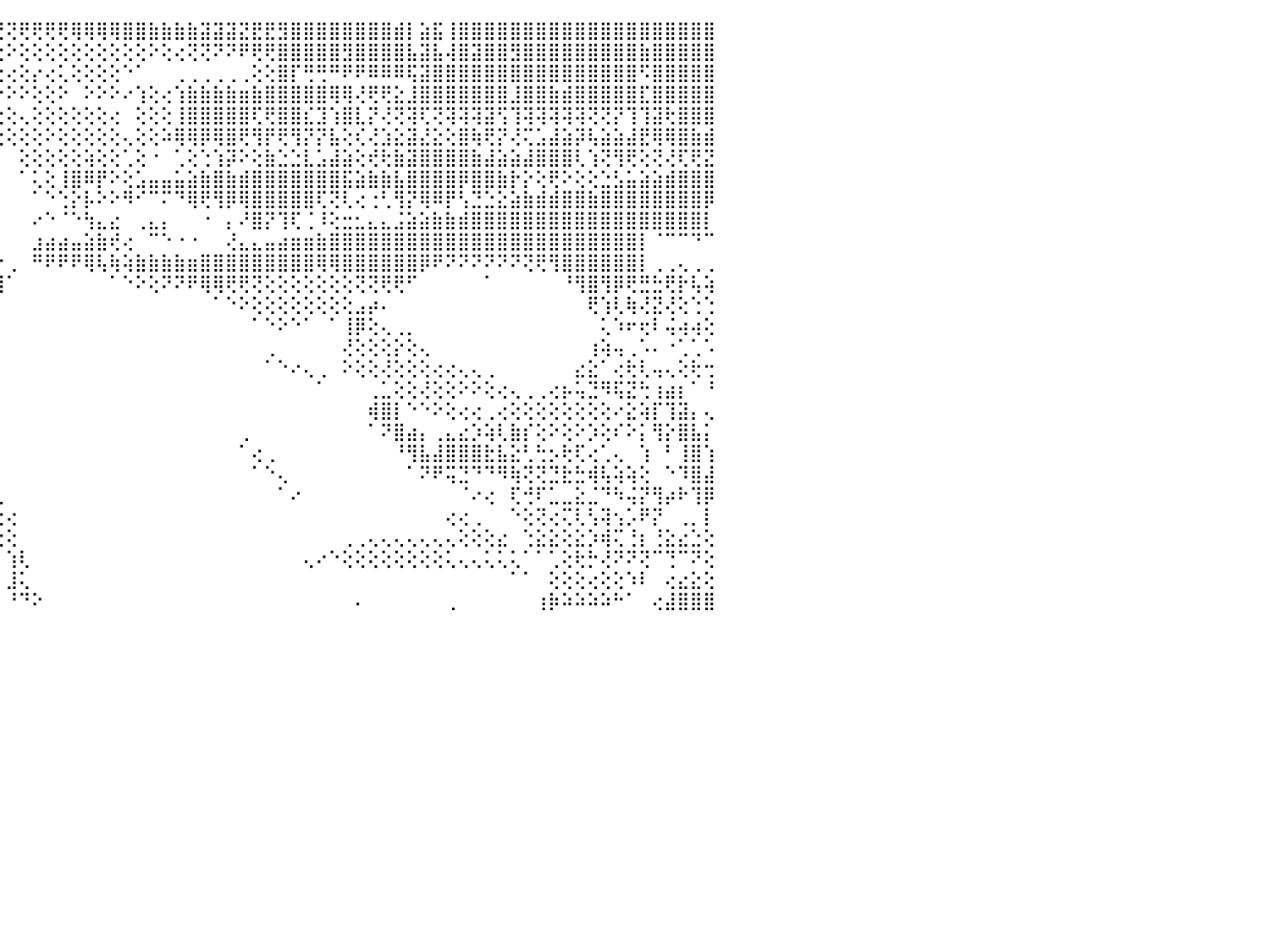

⢅⢅⢔⢔⢕⢕⢕⢕⢕⢕⢕⢕⢅⢅⢅⢄⠀⠀⠀⢕⣽⣿⣿⣿⣿⣿⣿⠑⠀⠕⢕⢸⡸⢿⡇⢕⢕⢕⢕⢕⢕⢜⢝⢝⢝⢝⢟⢟⢟⢟⢿⢿⢿⢿⣿⣿⣷⣷⣷⣷⣽⣽⣽⣝⣟⣟⣻⣿⣿⣿⣿⣿⣿⣿⣿⣾⡇⣵⣯⢸⣿⣿⣿⣿⣿⣿⣿⣿⣿⣿⣿⣿⣿⣿⣿⣿⣿⣿⣿⣿⠀
⢕⢕⢕⢑⢁⠁⠕⢕⠕⠕⠕⠕⠕⠕⠕⠕⠀⠀⠀⠁⣿⣿⣿⣿⣿⣿⣿⢔⠀⠀⢕⢜⡇⢟⢇⢕⢕⢕⢕⢕⢕⢕⢕⢕⢕⠕⢕⢕⢕⢕⢕⢕⢕⢕⢕⢕⠕⢕⢔⢝⢝⠝⠝⠟⢟⢟⣿⣿⣿⣿⣿⣻⣿⣿⣿⣿⣧⣽⣧⢼⣿⣽⣿⣿⣻⣿⣿⣿⣿⣿⣿⣿⣿⣿⣷⣿⣿⣿⣿⣿⠀
⢕⢕⢕⢕⢕⢕⠑⠀⠀⠀⠀⠀⠀⠀⠀⢔⠀⠀⠀⢀⣿⣿⣿⣿⣿⣿⣿⡇⢕⢕⢵⣧⣇⣷⢕⢕⢱⣵⢕⢕⢱⢕⢕⢕⢕⢔⢕⡔⢔⢅⢕⢕⢕⢕⠑⠁⠀⠀⢀⢀⢀⢀⢀⢀⢕⢕⣿⡏⢛⢛⠛⠟⠟⠿⠿⠿⢯⣽⣿⣿⣿⣿⣿⣿⣿⣿⣿⣿⣿⣿⣿⣿⣿⣿⠫⣿⣿⣿⣿⣿⠀
⠁⢕⢸⣧⣇⡕⢕⠀⢀⢀⢀⢄⢔⢔⢔⢕⢄⢕⢔⢜⢿⣿⣿⣿⣿⣿⣿⡇⢕⢕⢜⢝⢳⠟⠕⢕⢜⢟⢜⢕⢕⢕⢕⠕⠕⠕⠕⢕⢕⠕⠀⠕⠕⠕⠔⢱⢕⢔⢱⣷⣷⣷⣷⣶⣷⣿⣿⣿⣿⣿⢿⢿⢜⢟⢟⣕⣸⣿⣿⣿⣿⣿⣿⣿⣸⣿⣿⣷⣾⣿⣿⣿⣿⣿⣏⣿⣿⣿⣿⣿⠀
⣦⡕⢻⣿⣿⡟⢕⠀⠁⠁⠑⢁⣁⣩⣥⡕⢕⢕⢕⠀⢘⣿⣿⣿⣿⣿⣿⣇⢕⢕⠑⠁⠀⠀⠀⠀⠁⠁⠑⠑⠕⠕⢕⢕⢕⢕⢄⢕⢕⢕⢕⢕⢕⢔⠀⢕⢕⢕⢸⣿⣿⣿⣿⣿⢏⢟⣿⣿⣎⣹⢱⣿⣇⡝⢜⢝⢽⢏⢝⢽⢽⢽⣽⢫⢹⢽⢽⢽⢽⢽⢝⢝⡝⢹⢹⣽⢗⣿⣿⣿⠀
⠁⢕⢔⢽⢿⡇⢕⢔⢕⠀⢕⢕⣿⢻⡏⣿⢕⢕⢕⢔⢕⢹⢜⣿⣿⣿⣿⡟⠑⠀⠀⠀⠀⠀⠀⠀⠀⠀⠀⠀⠀⠀⠁⠁⢕⢕⢕⢕⠕⢕⢕⢕⢕⢕⢄⢕⢕⠵⢿⢿⡿⢿⣿⢟⢻⡟⢟⢻⡝⡝⣧⢕⢎⢜⣱⣕⣽⣜⣕⢕⣿⢷⢟⡝⢜⢍⣡⣼⣵⡽⢧⣵⣵⣼⣟⢿⢿⣿⣷⣾⠀
⠀⠑⢕⢕⣴⣵⣧⢕⠁⠀⢕⢕⢻⢸⡇⢿⢕⢕⢕⢕⠑⢕⢕⢸⣿⣿⡏⠁⠀⠀⠀⠀⠀⠀⠀⠀⠀⠀⠀⠀⠀⠀⠀⠀⠁⠀⢕⢕⢕⢕⢕⢵⢕⢕⢁⢕⠐⠀⢁⢕⢑⢱⡽⠕⢕⣷⣑⣑⣇⣡⣼⣵⢕⢞⢗⣷⣽⣿⣿⣿⣿⣷⣼⣵⣵⣼⣿⣿⣿⢇⢱⢝⢻⢟⢕⢝⢜⢏⢟⣝⠀
⠵⠤⠵⢑⢟⢏⢝⢕⠀⢔⢕⢱⠕⠑⠑⢑⢕⢕⢕⢕⠀⢑⢕⢹⣿⣿⢕⠀⠀⠀⢔⠀⠀⠀⠀⠀⠀⠀⠀⠀⠀⠀⠀⠀⠀⠀⠁⢅⢕⢸⣿⠿⡟⠕⢕⣡⣤⣤⣥⣵⣷⣿⣷⣾⣿⣿⣿⣿⣿⣿⣿⣯⣵⣷⣷⣧⣿⣿⣿⣿⡿⣿⣿⣷⡗⡕⢕⢟⠕⢕⢕⣑⣣⣥⣵⣵⣾⣿⣿⣿⠀
⠀⠀⠀⠀⠑⢕⢕⢕⠕⠑⢑⣕⢄⢕⢕⢕⢕⢕⢕⠑⠁⢰⣶⣹⣿⣿⡕⠀⢀⣠⣕⣄⣔⢄⢀⠀⠀⠀⠀⠀⠀⠀⠀⠀⠀⠀⠀⠁⠑⢑⡕⡧⠕⠕⠻⠊⠉⠍⠙⢿⢟⢻⡿⢿⣿⣿⣿⣿⣿⢏⢝⢇⢔⢐⢃⢻⡝⢿⠿⡟⢣⣙⣑⣕⣵⣷⣾⣾⣿⣿⣷⣿⣿⣿⣿⣿⣿⣿⣿⡿⠀
⣷⣷⣿⣷⣵⣶⡇⢕⢕⡄⢸⢟⢇⢑⢑⢑⠁⠔⠑⠔⠄⢜⣿⡣⣿⣿⣷⢻⢏⢝⢝⣻⣿⣿⣿⣧⢔⠀⠀⢀⢄⢔⣄⠀⠀⠀⠀⠔⠑⠈⠑⢳⣄⣔⠀⢀⣄⡄⠀⠀⠐⠀⡄⠜⣿⡝⢹⢏⢈⠸⢕⣒⣂⣄⣄⣨⣵⣵⣷⣷⣾⣿⣿⣿⣿⣿⣿⣿⣿⣿⣿⣿⣿⣿⣿⣿⣿⣿⣿⡇⠀
⣿⣿⣿⣿⣿⣿⡧⢕⢐⠀⠎⠉⢝⡵⠁⠓⠛⠀⠐⠀⠀⠑⢑⠕⢜⠝⠝⢕⣵⣕⡟⣟⣽⣿⣿⣿⡕⢀⣰⣵⢱⣽⣿⢀⠀⠀⠀⣰⣴⣴⣤⣵⣷⢞⢔⠀⠉⠑⠐⠐⠀⠀⢜⣄⣄⣤⣴⣶⣶⣷⣿⣿⣿⣿⣿⣿⣿⣿⣿⣿⣿⣿⣿⣿⣿⣿⣿⣿⣿⣿⣿⣿⣿⣿⡇⠈⠉⠉⠙⠉⠀
⠅⠅⠠⠄⠐⠐⢔⢕⢕⢔⢔⢔⢔⢕⢐⢀⢔⢄⢀⢀⢔⢗⢺⠿⣿⣜⡑⢜⣿⣿⣿⣿⣿⣿⣿⣿⡗⢱⣿⣿⡿⢟⢣⣵⡔⢀⠀⠛⠟⠟⠟⢿⢧⢷⢵⣷⣷⣷⣷⣶⣿⣿⣿⣿⣿⣿⣿⣿⣿⢿⢿⣿⣿⣿⣿⣿⣿⡿⠟⠝⠝⠝⠝⠝⠝⢝⢟⢻⣿⣿⣿⣿⣿⣿⡇⢀⢀⢄⢀⢀⠀
⠀⠀⠀⢀⢀⢀⢜⡳⣿⣿⣷⣷⣷⣷⣷⣷⣦⣽⣽⣽⣕⡕⢑⠒⠒⠕⠍⢝⢿⢟⢟⣿⣿⣿⣿⣿⣿⣿⣿⢇⢥⣾⣿⣿⣿⠁⠀⠀⠀⠀⠀⠀⠀⠁⠑⠕⢕⠝⠝⠟⢿⢿⢟⢟⢝⢕⢕⢕⢕⢕⢕⢕⢝⢝⢟⢟⠋⠀⠀⠀⠀⠀⠁⠀⠀⠀⠀⠀⠘⢻⣿⢻⡿⢟⣛⣓⢟⡗⢧⢵⠀
⣕⣕⣱⣵⣵⣱⣵⣥⣼⣯⣯⣿⣿⣿⣿⣿⣿⡽⢿⢿⢏⢝⢕⢅⠅⣑⣵⣷⣳⣞⡻⢟⣟⡿⢿⢟⢟⢍⢕⢕⢿⣿⣿⣿⡇⠀⠀⠀⠀⠀⠀⠀⠀⠀⠀⠀⠀⠀⠀⠀⠀⠁⠑⠕⢕⢕⢕⢕⢕⢕⢕⢕⣠⡴⠄⠀⠀⠀⠀⠀⠀⠀⠀⠀⠀⠀⠀⠀⠀⠀⢟⢱⢇⢷⢜⣝⢜⢕⢑⢑⠀
⣿⣿⣿⣿⣿⣿⣿⣿⣿⣿⣿⣿⣿⣿⣿⣿⣿⣷⣷⣷⣷⣵⣵⣷⣿⣿⣿⣿⣿⣿⣿⣝⣻⣿⡕⢕⢕⢕⢕⢱⣾⣿⣿⡟⠁⠀⠀⠀⠀⠀⠀⠀⠀⠀⠀⠀⠀⠀⠀⠀⠀⠀⠀⠀⠁⠑⠕⠑⠁⠀⠁⢸⡿⢕⢄⢀⡀⠀⠀⠀⠀⠀⠀⠀⠀⠀⠀⠀⠀⠀⠀⢅⠱⠖⢖⠇⢬⢴⢴⢕⠀
⣿⣿⣿⣿⣿⣿⣿⣿⣿⣿⣿⣿⣿⣿⣿⣿⣿⣿⣿⣿⣿⣿⣿⣿⣿⣿⣿⣿⣿⣿⣿⣿⣯⣝⣱⣵⣷⡇⠑⠘⢝⢿⣿⠇⠀⠀⠀⠀⠀⠀⠀⠀⠀⠀⠀⠀⠀⠀⠀⠀⠀⠀⠀⠀⠀⢀⠀⠀⠀⠀⠀⢜⢕⢕⢕⡕⢕⢄⠀⠀⠀⠀⠀⠀⠀⠀⠀⠀⠀⠀⢰⢵⢤⢀⠡⠄⠐⢁⢁⠡⠀
⣿⣿⣿⣿⣿⣿⣿⣿⣿⣿⣿⣿⣿⣿⣿⣿⣿⣿⣿⣿⣿⣿⣿⣿⣿⣿⣿⣿⣿⣿⣿⣿⣿⣿⣿⣿⡟⠀⠀⠀⢅⢕⢕⠀⠀⠀⠀⠀⠀⠀⠀⠀⠀⠀⠀⠀⠀⠀⠀⠀⠀⠀⠀⠀⠀⠁⠑⠔⢄⢀⠀⠕⢕⢕⢜⢕⢕⢕⢔⢔⢄⢄⢀⠀⠀⠀⠀⠀⠀⣔⣕⠁⢔⢗⢇⢤⢄⢕⢗⢒⠀
⣿⣿⣿⣿⣿⣿⣿⣿⣿⣿⣿⣿⢻⢿⢽⢻⣿⣿⣿⣿⣿⣿⣿⣿⣿⣿⣿⣿⣿⣿⣿⣿⣿⣿⣿⣿⠁⠀⠀⠀⣵⣵⣵⢀⠀⠀⠀⠀⠀⠀⠀⠀⠀⠀⠀⠀⠀⠀⠀⠀⠀⠀⠀⠀⠀⠀⠀⠀⠀⠁⠀⠀⠀⢀⣁⢕⢕⢜⢕⢕⠕⠕⢕⢔⢄⢀⢀⢔⡦⢥⣙⠻⢯⣝⢓⢰⣴⡆⠁⠘⠀
⣿⣿⣿⣿⣿⣿⣿⣿⣿⣿⣿⣿⢕⠕⠅⢕⢜⢻⣿⣿⣿⣿⣿⣿⣿⣿⣿⣿⣿⣿⣿⣿⣿⣿⣿⡇⠀⠀⠀⠀⢿⣿⣿⠀⠀⠀⠀⠀⠀⠀⠀⠀⠀⠀⠀⠀⠀⠀⠀⠀⠀⠀⠀⠀⠀⠀⠀⠀⠀⠀⠀⠀⠀⢾⣿⡇⠑⠑⠕⢕⢔⢔⢀⢔⢕⢕⢕⢕⢕⢕⢕⢕⠔⣕⢵⡏⢹⣽⡄⢄⠀
⣿⣿⣿⣿⣿⣿⣿⣿⣿⣿⣿⣿⡕⠑⠀⠕⢕⢕⠹⣿⣿⣿⣿⣿⣿⣿⣿⣿⣿⣿⣿⣿⣿⠟⠋⠁⠀⠀⠀⠀⢸⣿⣿⣧⠀⠀⠀⠀⠀⠀⠀⠀⠀⠀⠀⠀⠀⠀⠀⠀⠀⠀⠀⢀⠀⠀⠀⠀⠀⠀⠀⠀⠀⠁⠝⣿⣴⡄⢀⣄⣔⡱⢵⢇⣷⡎⢕⠕⢕⠕⡱⢕⠎⠕⡅⢻⡕⣿⣧⡅⠀
⣿⣿⣿⣿⣿⣿⣿⣿⣿⣿⣿⣿⣷⡅⠀⠀⠕⠁⠀⠜⣿⣿⣿⣿⣿⣿⣿⣿⣿⣿⣿⣿⣇⠀⠀⠀⠀⠀⠀⠀⠘⢛⢙⣡⠀⠀⠀⠀⠀⠀⠀⠀⠀⠀⠀⠀⠀⠀⠀⠀⠀⠀⠀⠁⢔⢀⠀⠀⠀⠀⠀⠀⠀⠀⠀⠘⢻⣧⣼⣿⣿⣿⣗⣧⣕⢃⢓⡢⢗⢏⢔⢁⢄⠀⢱⠀⠃⢸⣿⢱⠀
⣿⣿⣿⣿⣿⣿⣿⣿⣿⣿⣿⣿⣿⣷⣔⠀⠀⢕⠔⠔⣿⣿⣿⣿⣿⣿⣿⣿⣿⣿⣿⣿⣿⢀⠀⠀⠀⠀⠀⠀⠀⢝⢜⢵⡆⠀⠀⠀⠀⠀⠀⠀⠀⠀⠀⠀⠀⠀⠀⠀⠀⠀⠀⠀⠁⠑⢄⠀⠀⠀⠀⠀⠀⠀⠀⠀⠁⠝⠟⢭⣙⠙⠙⠻⢷⢝⢝⣙⣗⣓⢾⢧⢵⢵⢕⠀⠑⠹⣿⣼⠀
⣿⣿⣿⣿⣿⣿⣿⣿⣿⣿⣿⣿⣿⣿⣿⣷⣔⢁⠄⢀⢸⣿⣿⣿⣿⣿⣿⣿⣿⣿⣿⣿⣿⡇⠀⠀⠀⠀⠀⠀⠀⠁⠀⢈⢁⠀⠀⠀⠀⠀⠀⠀⠀⠀⠀⠀⠀⠀⠀⠀⠀⠀⠀⠀⠀⠀⠁⠔⠀⠀⠀⠀⠀⠀⠀⠀⠀⠀⠀⠀⠈⠔⢔⠀⢏⢚⠏⣁⣀⣕⣈⠙⠳⢬⡝⢻⡴⠗⢹⡿⠀
⣿⣿⣿⣿⣿⣿⣿⣿⣿⣿⣿⣿⣿⣿⣿⣿⣿⣷⣔⠑⢁⢻⣿⣿⣿⣿⣿⣿⣿⣿⣿⣿⣿⣧⠀⠀⠀⠀⠀⠀⠀⠀⠀⢄⢔⢔⠀⠀⠀⠀⠀⠀⠀⠀⠀⠀⠀⠀⠀⠀⠀⠀⠀⠀⠀⠀⠀⠀⠀⠀⠀⠀⠀⠀⠀⠀⠀⠀⠀⢔⢔⢀⠀⠀⠑⢕⢝⢔⢍⢇⢣⢽⢢⡡⠟⡝⠀⢀⡀⡇⠀
⣿⣿⣿⣿⣿⣿⣿⣿⣿⣿⣿⣿⣿⣿⣿⣿⣿⣿⣿⣧⡕⠜⠝⢻⣿⣿⣿⣿⣿⣿⣿⣿⣿⣿⠀⠀⠀⠀⠀⠀⠀⠀⠀⠀⢕⢕⠀⠀⠀⠀⠀⠀⠀⠀⠀⠀⠀⠀⠀⠀⠀⠀⠀⠀⠀⠀⠀⠀⠀⠀⠀⢀⢀⢄⢄⢄⢄⢄⢄⢄⢕⢕⢕⣔⠀⢑⣕⣕⢕⣕⡱⢾⢍⢘⡆⢘⣕⣔⣑⢕⠀
⣿⣿⣿⣿⣿⣿⣿⣿⣿⣿⣿⣿⣿⣿⣿⣿⣿⣿⣿⢏⢕⠀⠀⢸⣿⣿⣿⣿⣿⣿⣿⣿⣿⣿⠀⠀⠀⠀⠀⠀⠀⠀⠀⠀⠀⢱⢇⠀⠀⠀⠀⠀⠀⠀⠀⠀⠀⠀⠀⠀⠀⠀⠀⠀⠀⠀⠀⠀⢄⠔⠑⢕⢕⢕⢕⢕⢕⢕⢕⢅⢄⢄⢅⢅⢅⠁⠁⢁⢕⢗⡓⢜⠝⠝⢝⠉⢙⠉⠝⢕⠀
⣿⣿⣿⣿⣿⣿⣿⣿⣿⣿⣿⣿⣿⣿⣿⣿⣿⣿⣿⡕⡕⢕⢀⠈⢝⢙⢻⣿⣿⣿⣿⣿⣿⣿⡔⠀⠀⠀⠀⠀⠀⠀⠀⠀⠀⣸⢅⠀⠀⠀⠀⠀⠀⠀⠀⠀⠀⠀⠀⠀⠀⠀⠀⠀⠀⠀⠀⠀⠀⠀⠀⠀⠀⠀⠀⠀⠀⠀⠀⠀⠀⠀⠀⠀⠁⠁⠀⢕⢕⢕⢔⢕⢕⠱⠇⠀⢔⣔⣕⢕⠀
⣿⣿⣿⣿⣿⣿⣿⣿⣿⣿⣿⣿⣿⣿⣿⣿⣿⣿⡿⢟⢏⢕⢱⢕⢕⢕⢕⢕⢝⢟⢟⠟⠻⢟⡇⠀⠀⠀⠀⠀⠀⠀⠀⠀⠀⠘⠙⠕⠀⠀⠀⠀⠀⠀⠀⠀⠀⠀⠀⠀⠀⠀⠀⠀⠀⠀⠀⠀⠀⠀⠀⠀⠄⠀⠀⠀⠀⠀⠀⢀⠀⠀⠀⠀⠀⠀⢰⡷⠵⠵⠵⠵⠓⠁⠀⢔⣼⣿⣿⣿⠀
⠀⠀⠀⠀⠀⠀⠀⠀⠀⠀⠀⠀⠀⠀⠀⠀⠀⠀⠀⠀⠀⠀⠀⠀⠀⠀⠀⠀⠀⠀⠀⠀⠀⠀⠀⠀⠀⠀⠀⠀⠀⠀⠀⠀⠀⠀⠀⠀⠀⠀⠀⠀⠀⠀⠀⠀⠀⠀⠀⠀⠀⠀⠀⠀⠀⠀⠀⠀⠀⠀⠀⠀⠀⠀⠀⠀⠀⠀⠀⠀⠀⠀⠀⠀⠀⠀⠀⠀⠀⠀⠀⠀⠀⠀⠀⠀⠀⠀⠀⠀⠀